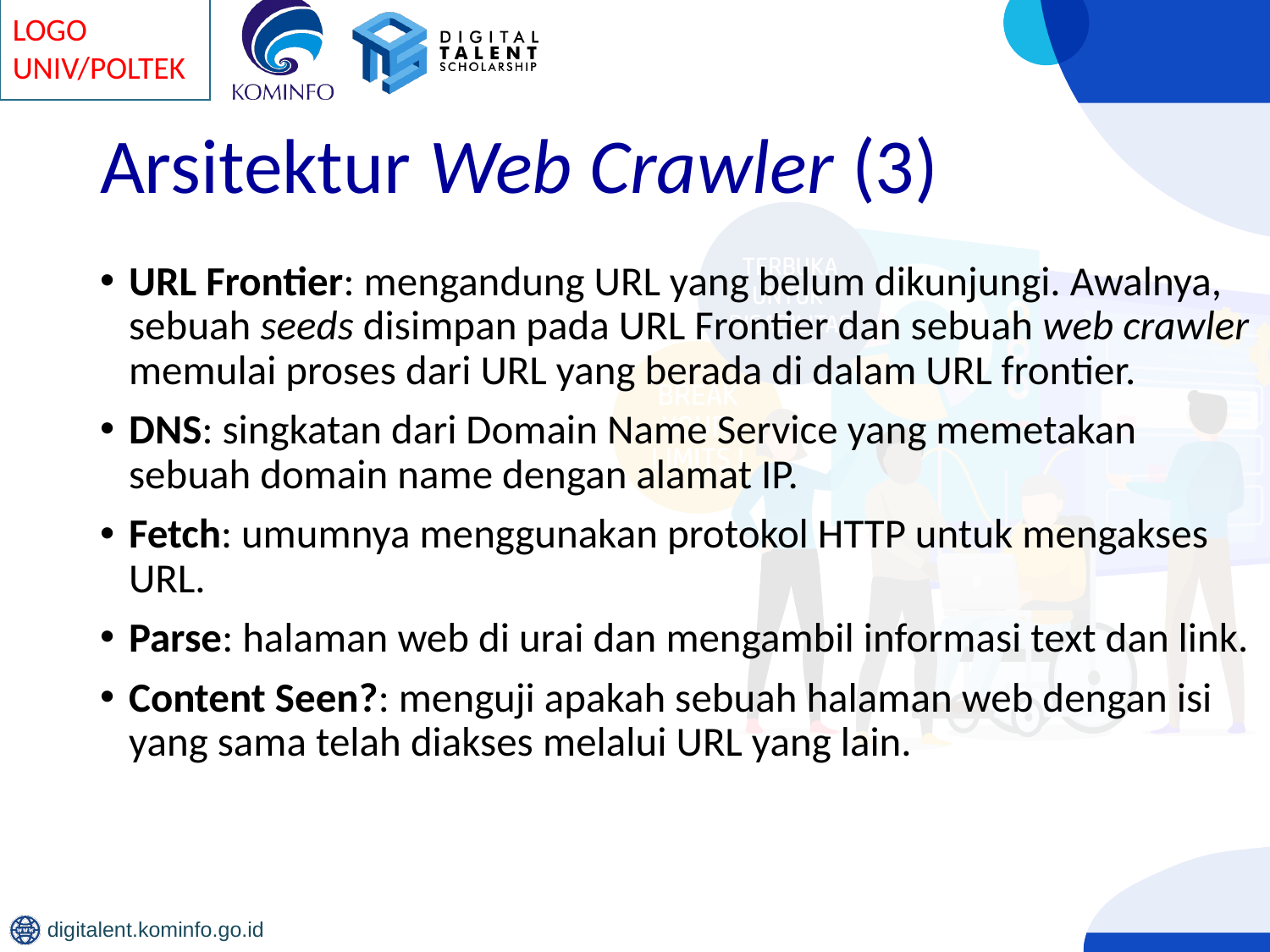

# Arsitektur Web Crawler (3)
URL Frontier: mengandung URL yang belum dikunjungi. Awalnya, sebuah seeds disimpan pada URL Frontier dan sebuah web crawler memulai proses dari URL yang berada di dalam URL frontier.
DNS: singkatan dari Domain Name Service yang memetakan sebuah domain name dengan alamat IP.
Fetch: umumnya menggunakan protokol HTTP untuk mengakses URL.
Parse: halaman web di urai dan mengambil informasi text dan link.
Content Seen?: menguji apakah sebuah halaman web dengan isi yang sama telah diakses melalui URL yang lain.